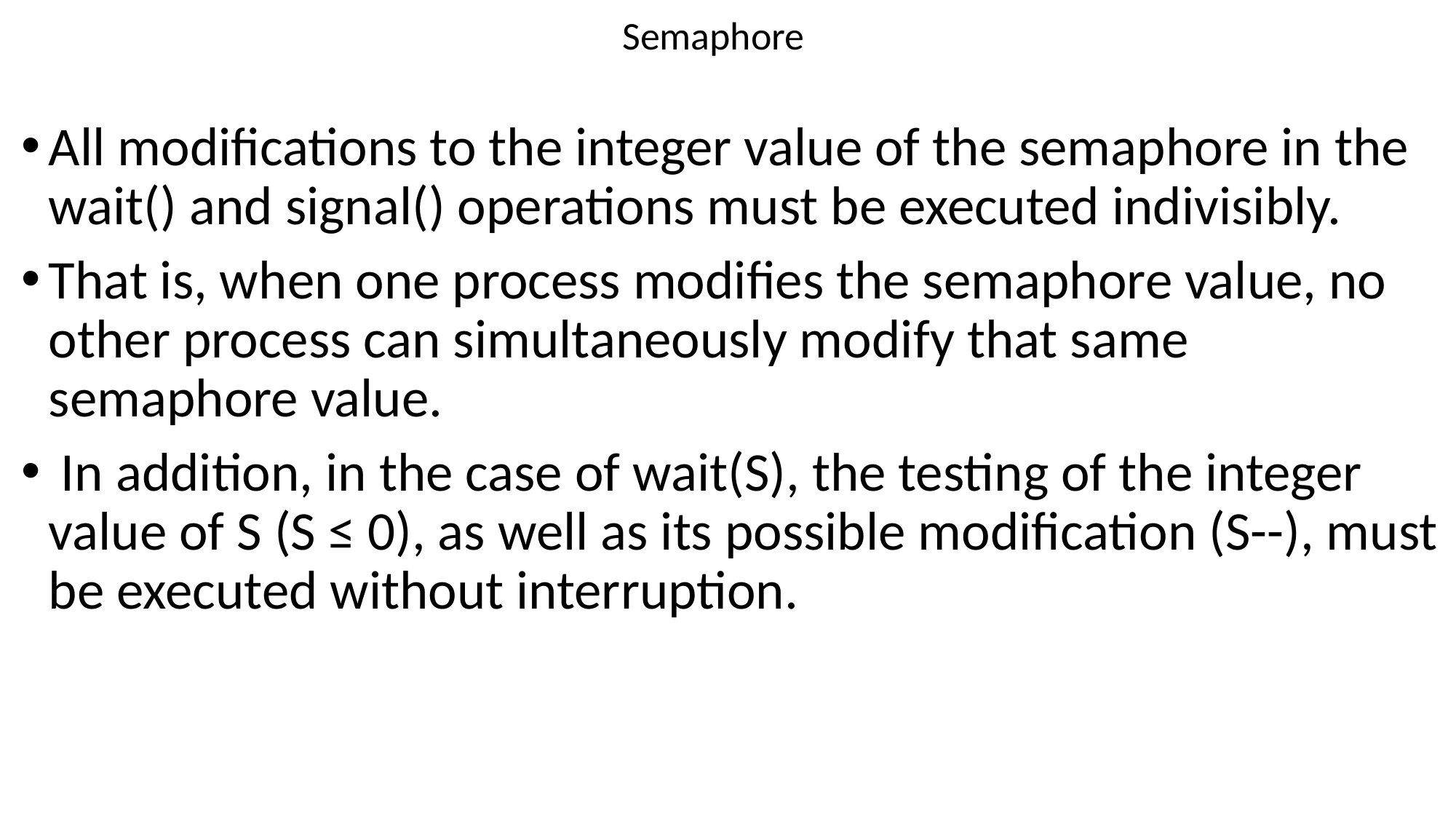

# Semaphore
All modifications to the integer value of the semaphore in the wait() and signal() operations must be executed indivisibly.
That is, when one process modifies the semaphore value, no other process can simultaneously modify that same semaphore value.
 In addition, in the case of wait(S), the testing of the integer value of S (S ≤ 0), as well as its possible modification (S--), must be executed without interruption.